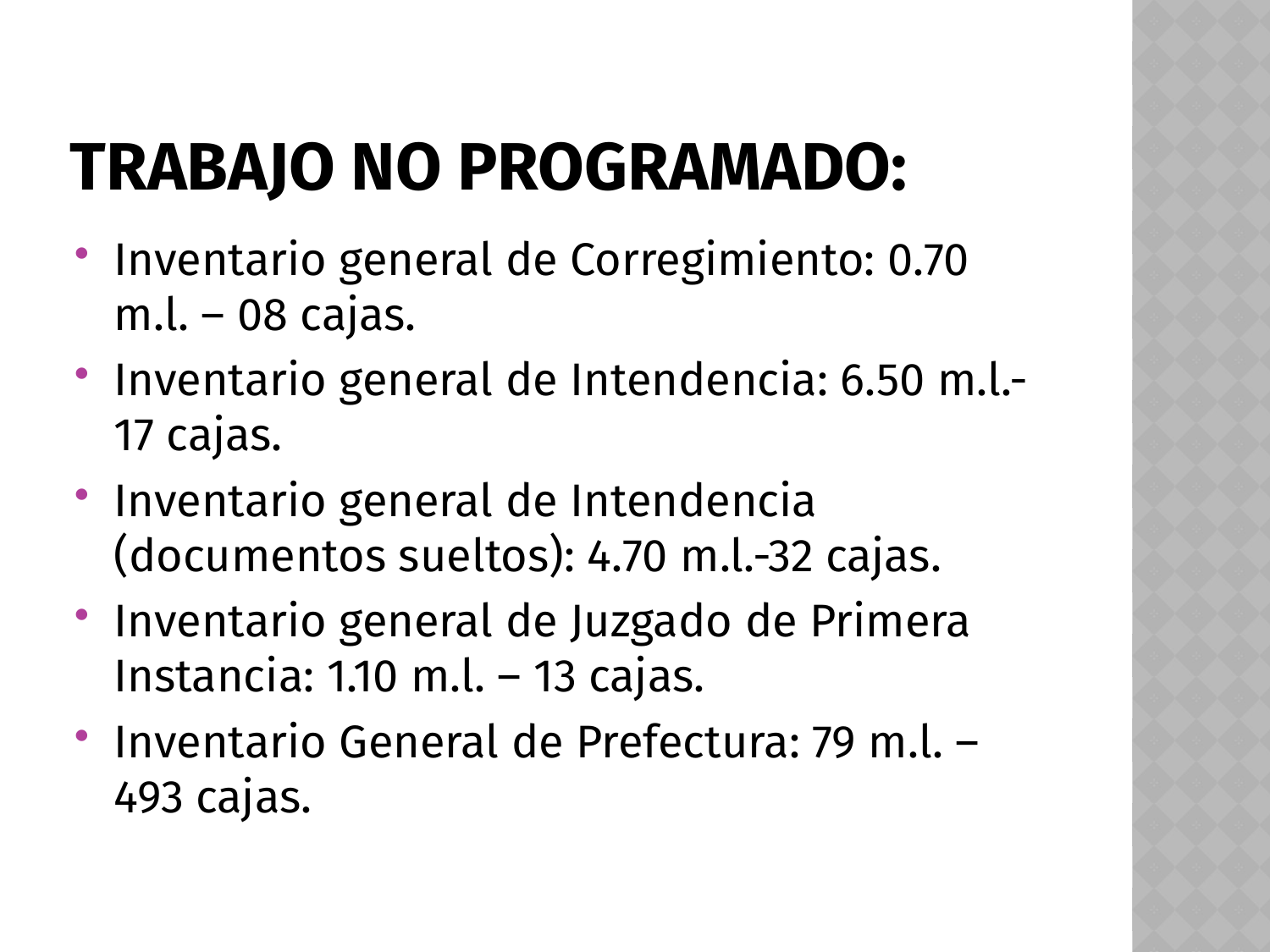

# TRABAJO NO PROGRAMADO:
Inventario general de Corregimiento: 0.70 m.l. – 08 cajas.
Inventario general de Intendencia: 6.50 m.l.-17 cajas.
Inventario general de Intendencia (documentos sueltos): 4.70 m.l.-32 cajas.
Inventario general de Juzgado de Primera Instancia: 1.10 m.l. – 13 cajas.
Inventario General de Prefectura: 79 m.l. – 493 cajas.